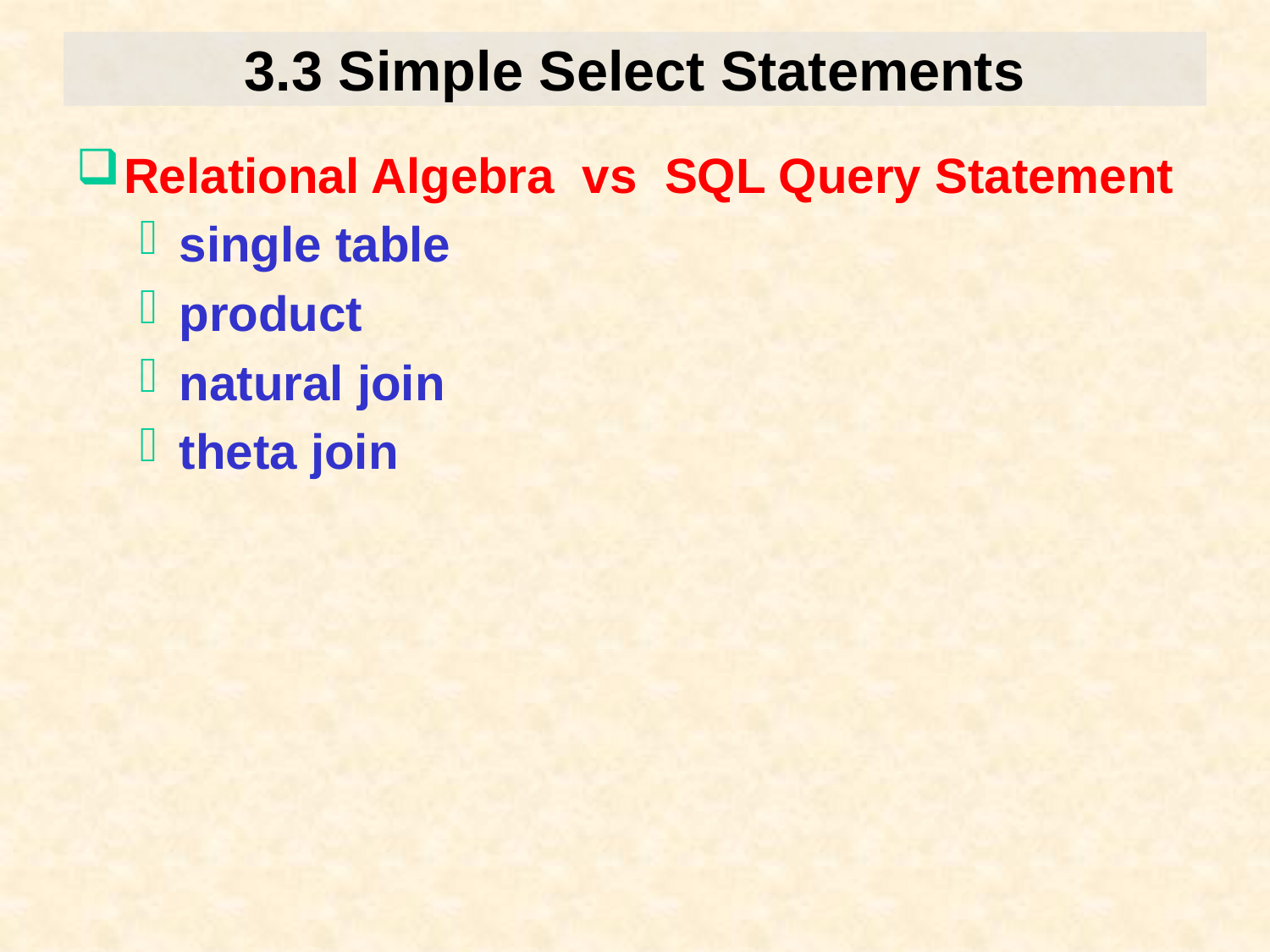

# 3.3 Simple Select Statements
Relational Algebra  vs  SQL Query Statement
single table
product
natural join
theta join